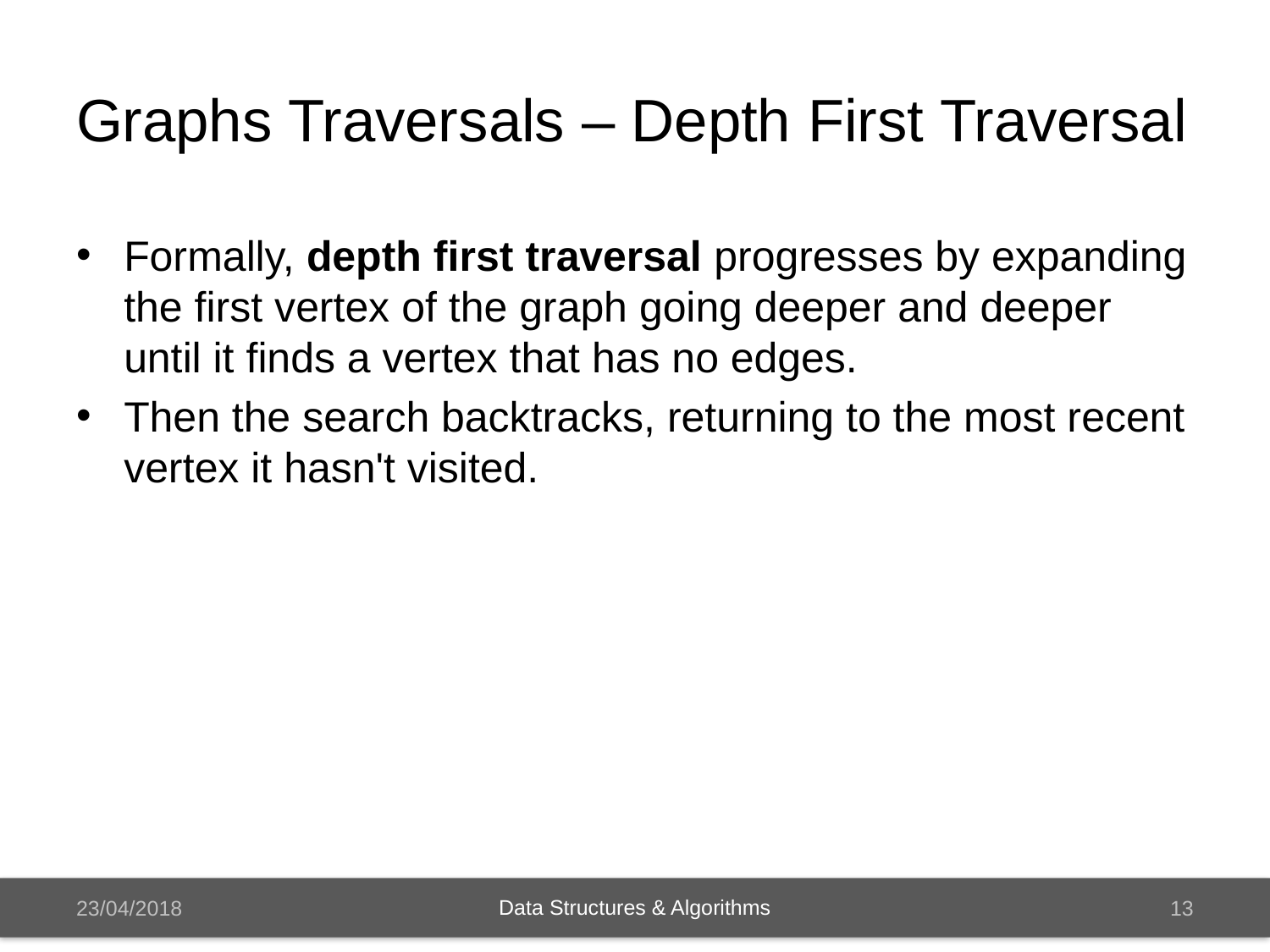

# Graphs Traversals – Depth First Traversal
Formally, depth first traversal progresses by expanding the first vertex of the graph going deeper and deeper until it finds a vertex that has no edges.
Then the search backtracks, returning to the most recent vertex it hasn't visited.

23/04/2018
13